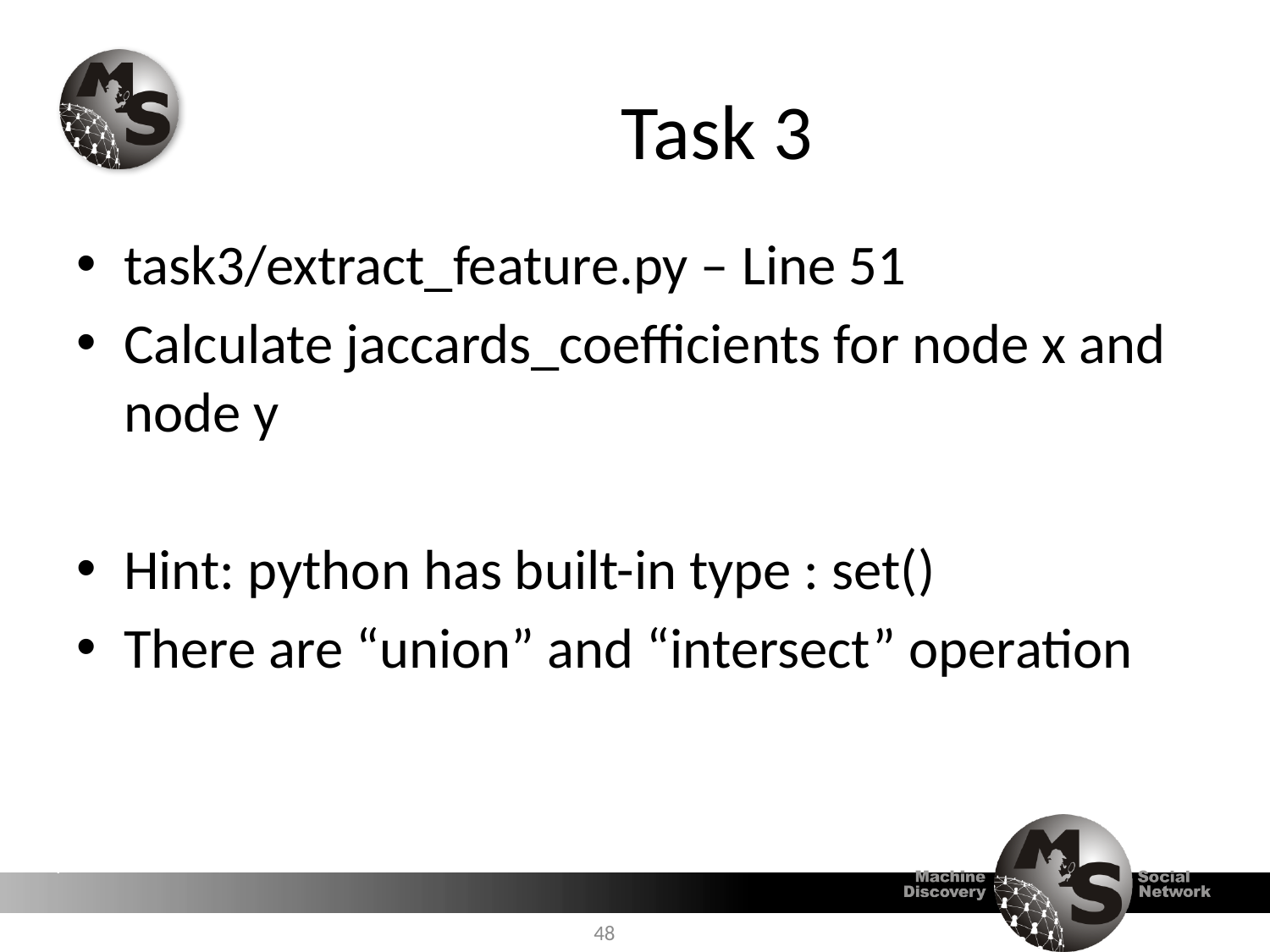

# Task 3
task3/extract_feature.py – Line 51
Calculate jaccards_coefficients for node x and node y

Hint: python has built-in type : set()
There are “union” and “intersect” operation

48